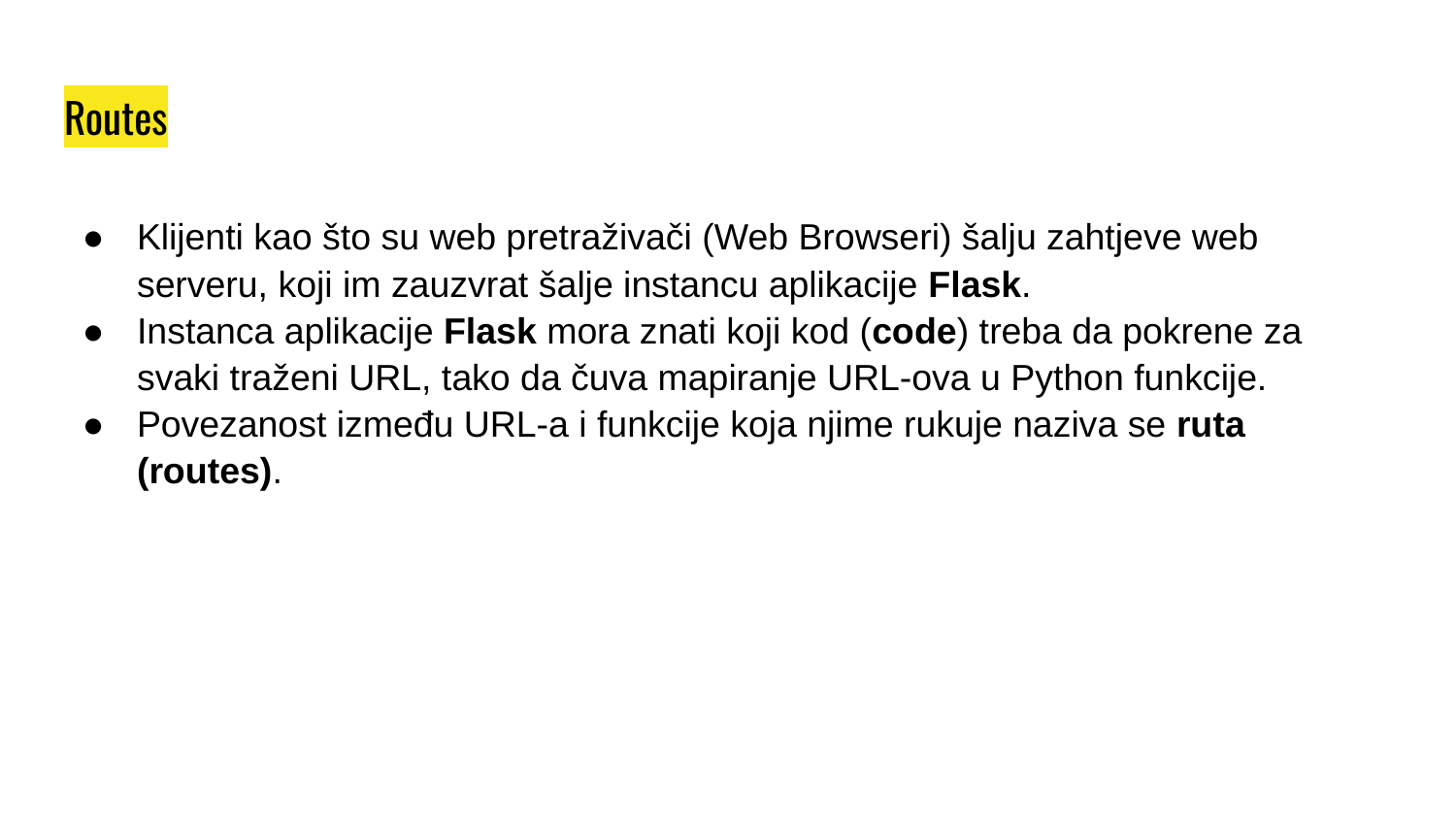

# Routes
Klijenti kao što su web pretraživači (Web Browseri) šalju zahtjeve web serveru, koji im zauzvrat šalje instancu aplikacije Flask.
Instanca aplikacije Flask mora znati koji kod (code) treba da pokrene za svaki traženi URL, tako da čuva mapiranje URL-ova u Python funkcije.
Povezanost između URL-a i funkcije koja njime rukuje naziva se ruta (routes).